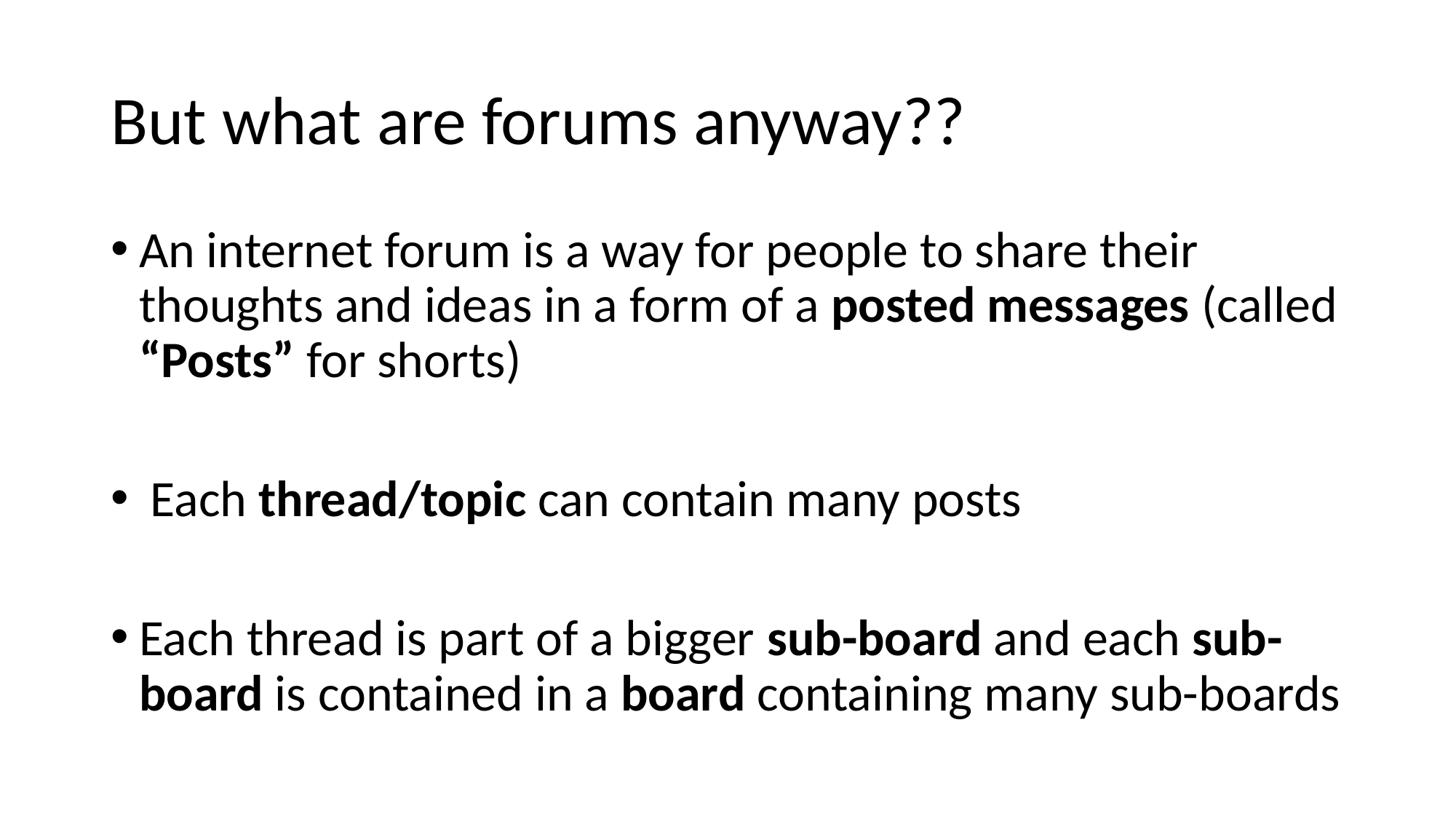

# But what are forums anyway??
An internet forum is a way for people to share their thoughts and ideas in a form of a posted messages (called “Posts” for shorts)

 Each thread/topic can contain many posts

Each thread is part of a bigger sub-board and each sub-board is contained in a board containing many sub-boards